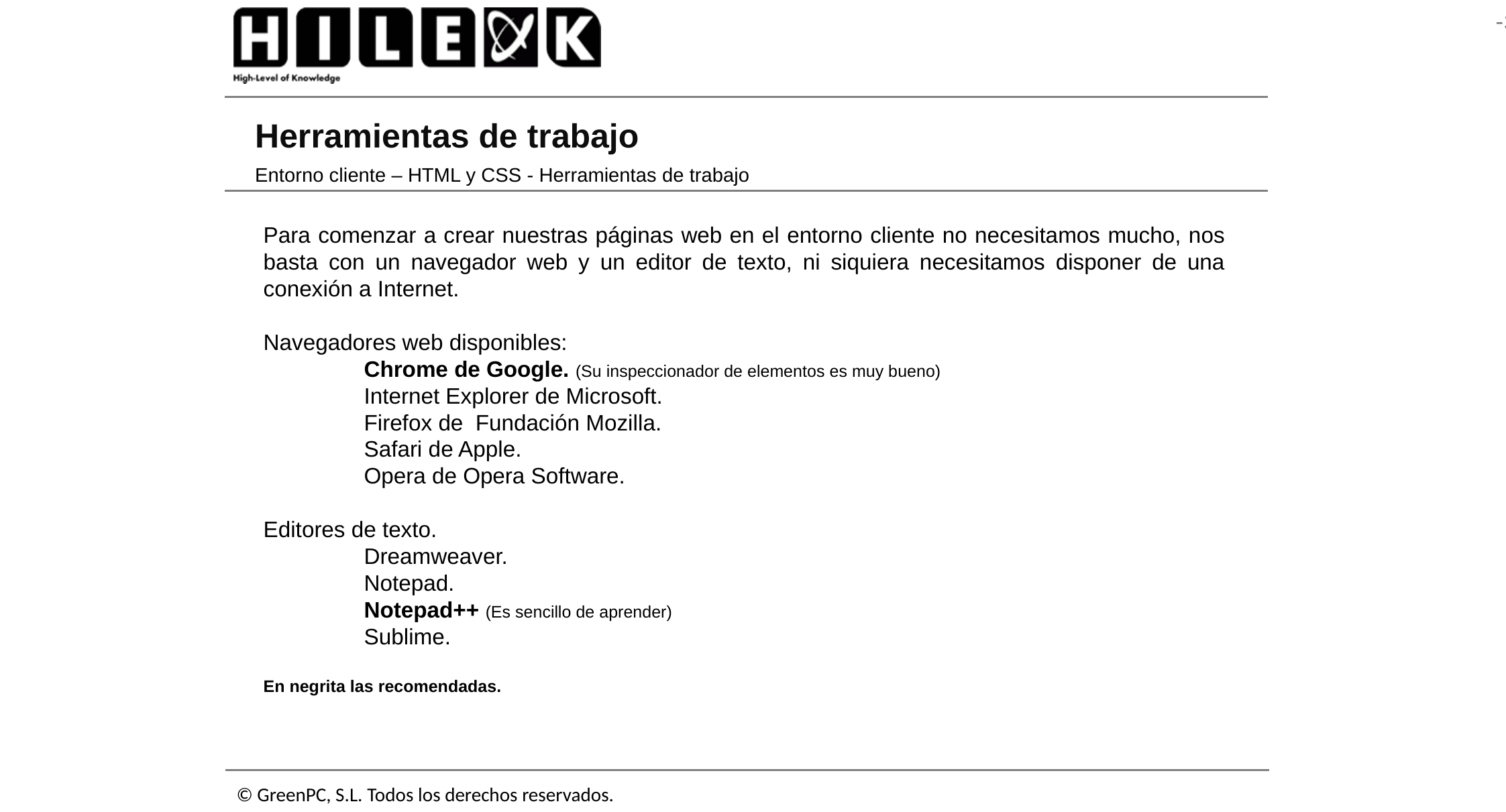

# Herramientas de trabajo
Entorno cliente – HTML y CSS - Herramientas de trabajo
Para comenzar a crear nuestras páginas web en el entorno cliente no necesitamos mucho, nos basta con un navegador web y un editor de texto, ni siquiera necesitamos disponer de una conexión a Internet.

Navegadores web disponibles:
	Chrome de Google. (Su inspeccionador de elementos es muy bueno)
	Internet Explorer de Microsoft.
	Firefox de  Fundación Mozilla.
	Safari de Apple.
	Opera de Opera Software.

Editores de texto.
	Dreamweaver.
	Notepad.
	Notepad++ (Es sencillo de aprender)
	Sublime.

En negrita las recomendadas.